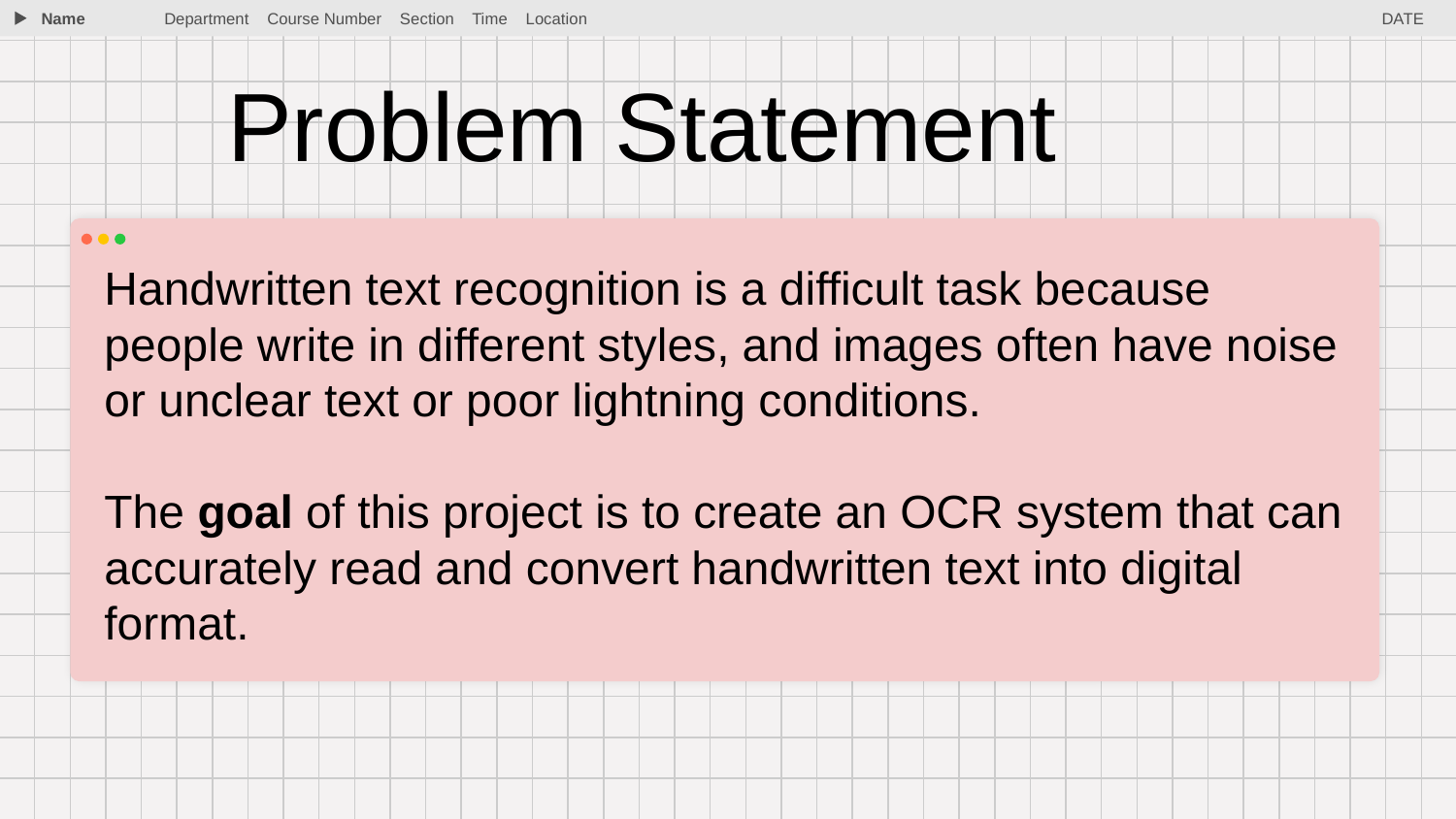

Name
Department    Course Number    Section    Time    Location
DATE

# Problem Statement

Handwritten text recognition is a difficult task because people write in different styles, and images often have noise or unclear text or poor lightning conditions.

The goal of this project is to create an OCR system that can accurately read and convert handwritten text into digital format.